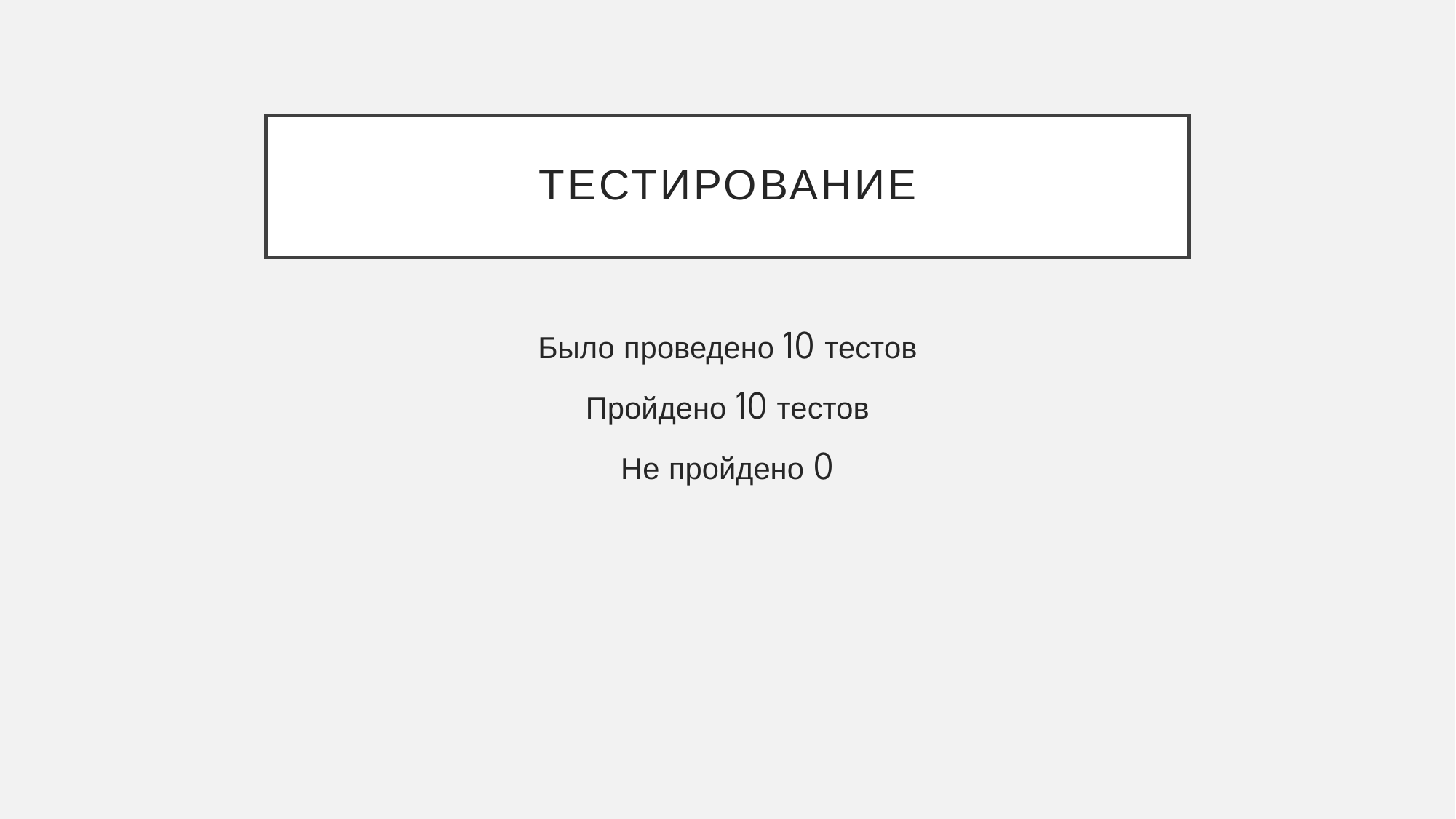

# Тестирование
Было проведено 10 тестов
Пройдено 10 тестов
Не пройдено 0